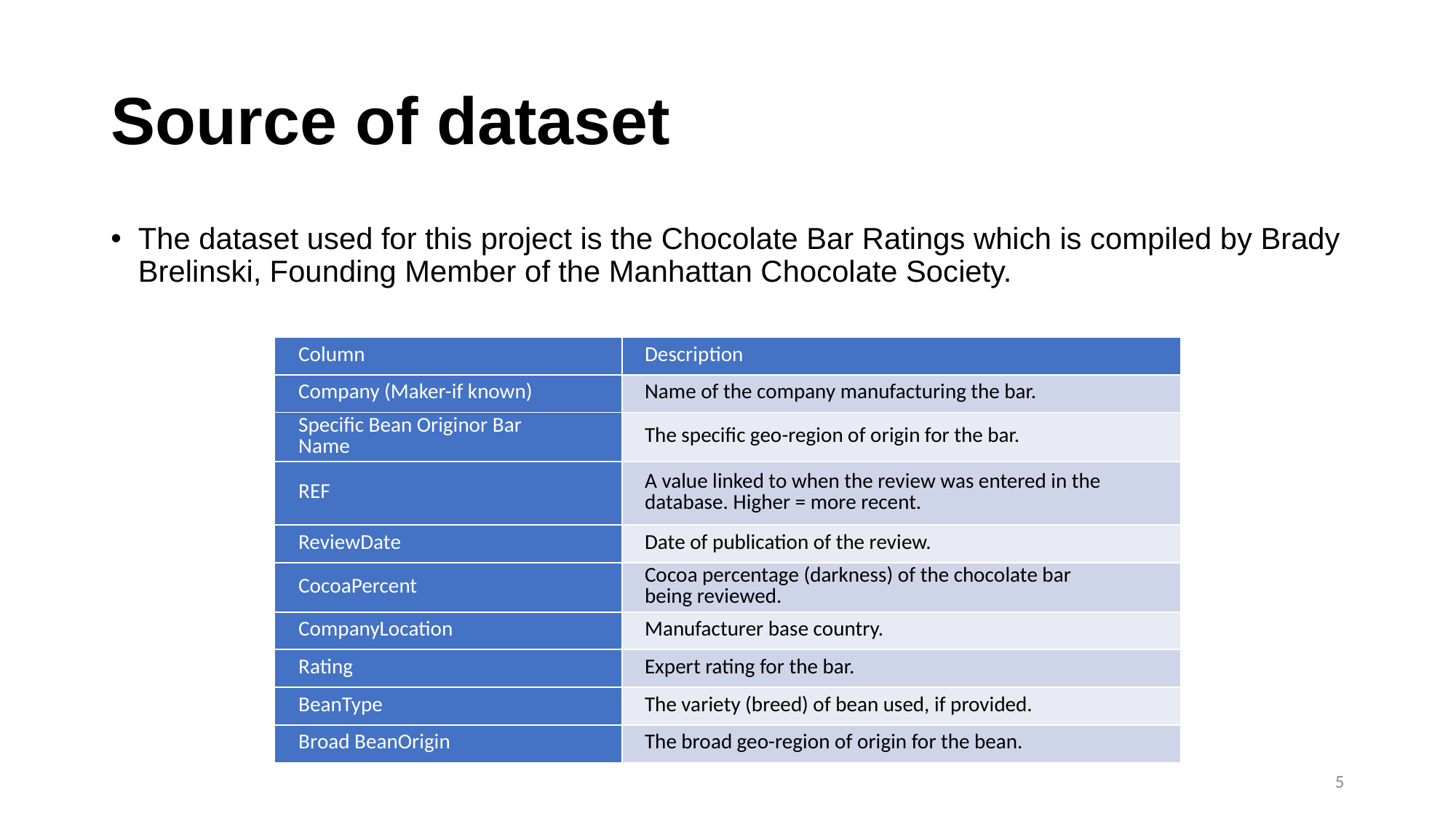

# Source of dataset
The dataset used for this project is the Chocolate Bar Ratings which is compiled by Brady Brelinski, Founding Member of the Manhattan Chocolate Society.

| Column | Description |
| --- | --- |
| Company (Maker-if known) | Name of the company manufacturing the bar. |
| Specific Bean Originor Bar Name | The specific geo-region of origin for the bar. |
| REF | A value linked to when the review was entered in the database. Higher = more recent. |
| ReviewDate | Date of publication of the review. |
| CocoaPercent | Cocoa percentage (darkness) of the chocolate bar being reviewed. |
| CompanyLocation | Manufacturer base country. |
| Rating | Expert rating for the bar. |
| BeanType | The variety (breed) of bean used, if provided. |
| Broad BeanOrigin | The broad geo-region of origin for the bean. |
5